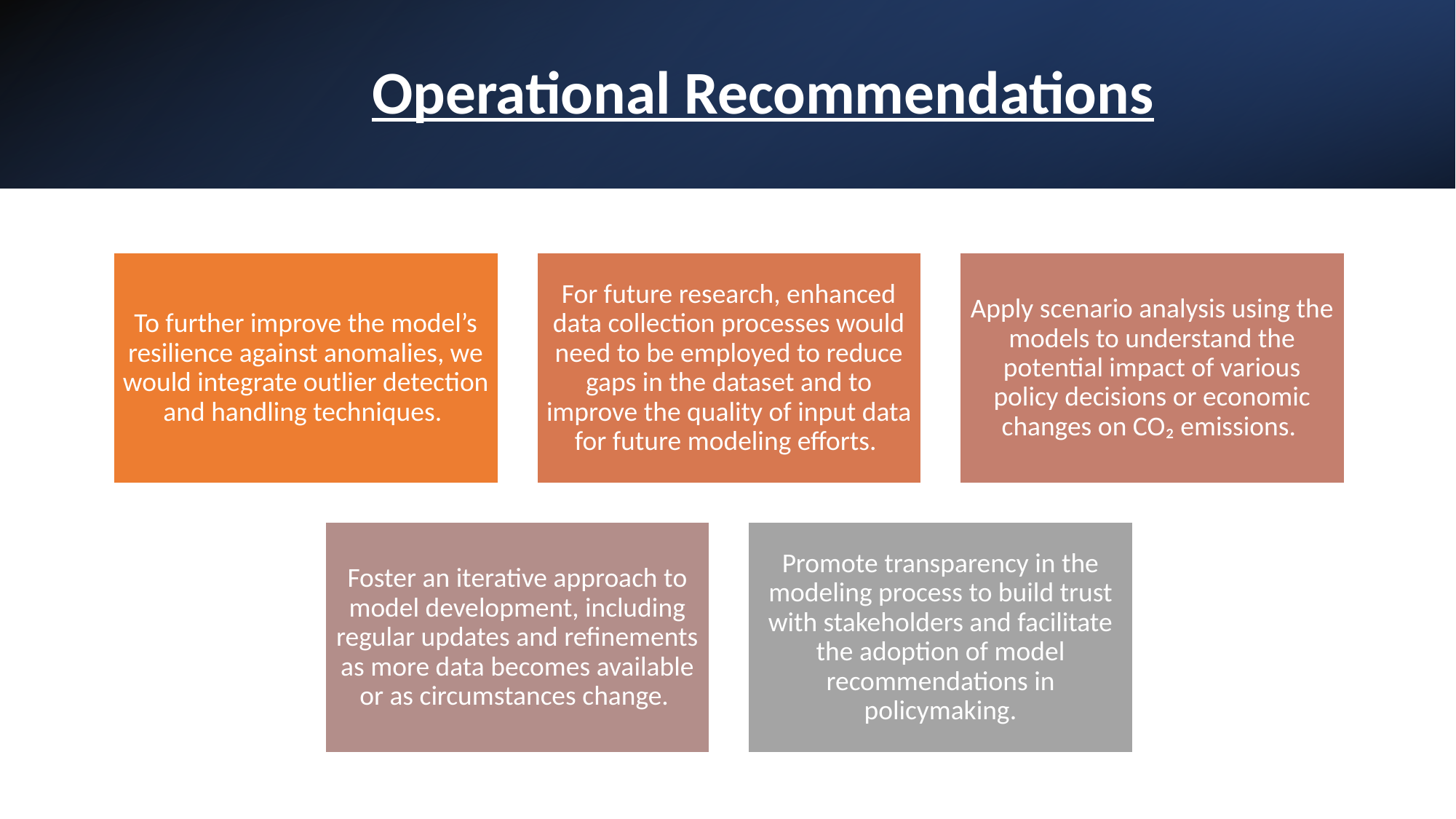

# Operational Recommendations

To further improve the model’s resilience against anomalies, we would integrate outlier detection and handling techniques.

For future research, enhanced data collection processes would need to be employed to reduce gaps in the dataset and to improve the quality of input data for future modeling efforts.

Apply scenario analysis using the models to understand the potential impact of various policy decisions or economic changes on CO₂ emissions.

Foster an iterative approach to model development, including regular updates and refinements as more data becomes available or as circumstances change.

Promote transparency in the modeling process to build trust with stakeholders and facilitate the adoption of model recommendations in policymaking.